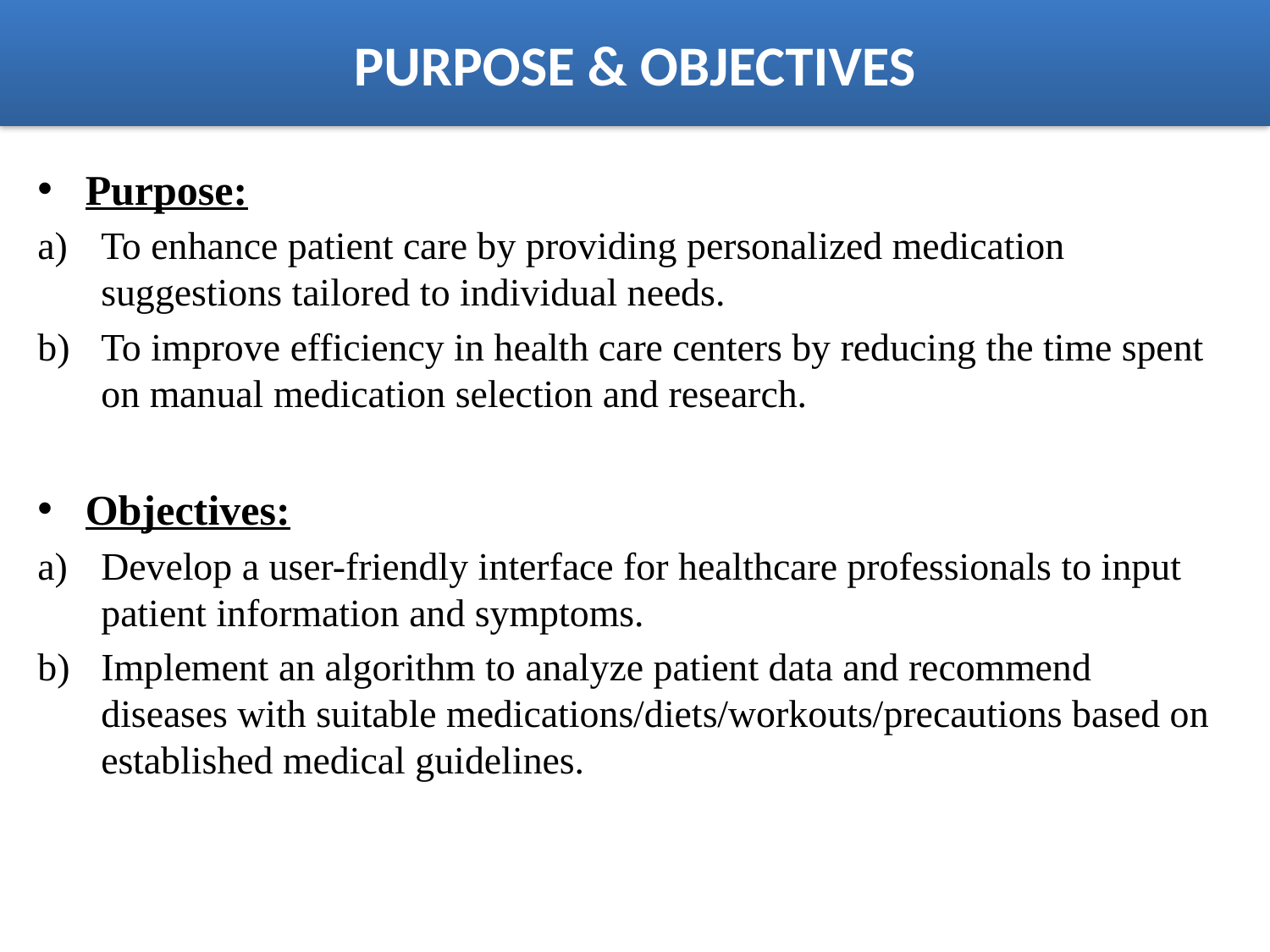

# PURPOSE & OBJECTIVES
Purpose:
To enhance patient care by providing personalized medication suggestions tailored to individual needs.
To improve efficiency in health care centers by reducing the time spent on manual medication selection and research.

Objectives:
Develop a user-friendly interface for healthcare professionals to input patient information and symptoms.
Implement an algorithm to analyze patient data and recommend diseases with suitable medications/diets/workouts/precautions based on established medical guidelines.